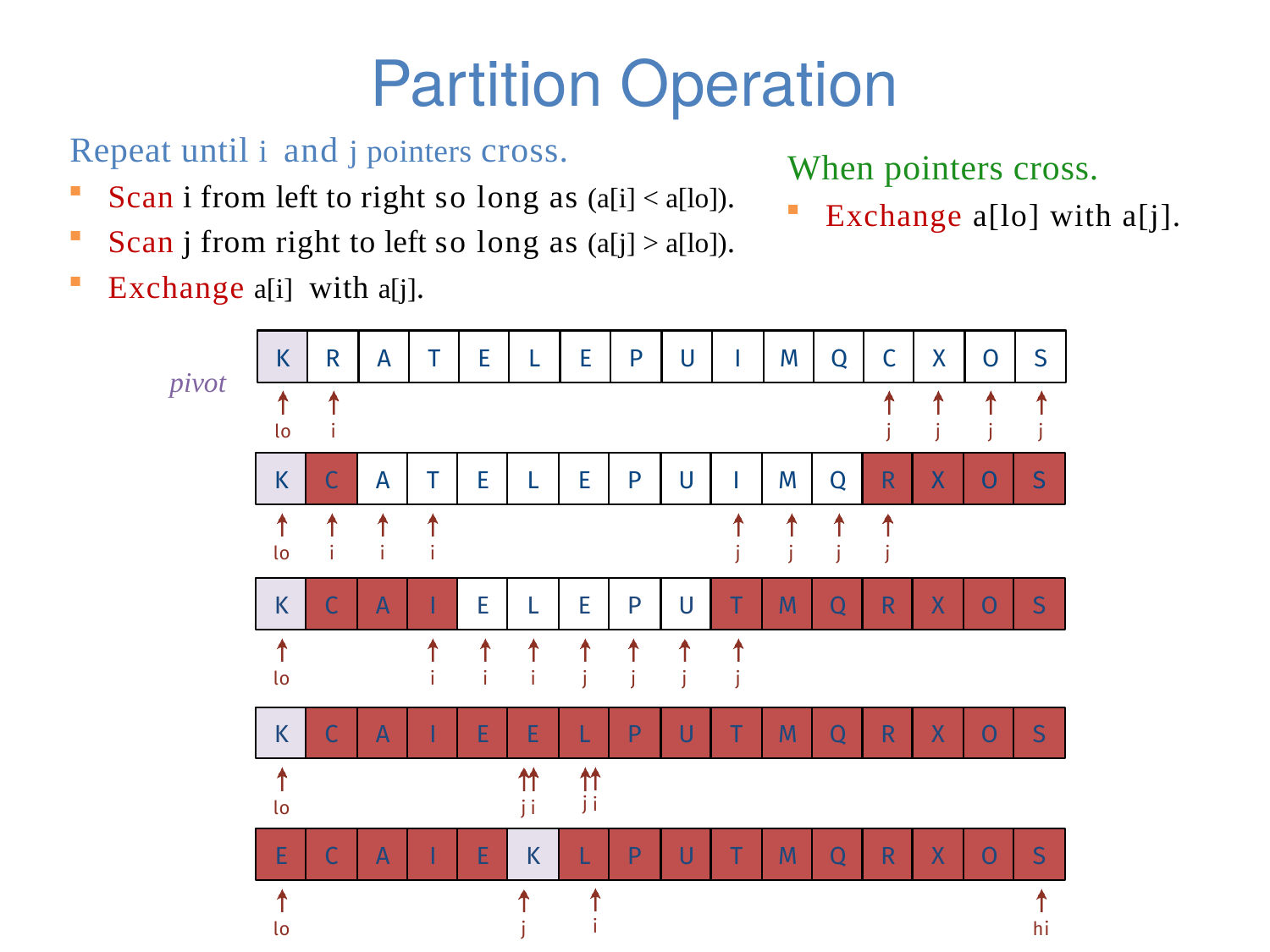

# Partition Operation
Repeat until i  and j pointers cross.
Scan i from left to right so long as (a[i] < a[lo]).
Scan j from right to left so long as (a[j] > a[lo]).
Exchange a[i]   with a[j].
When pointers cross.
Exchange a[lo] with a[j].
K
R
A
T
E
L
E
P
U
I
M
Q
C
X
O
S
K
R
A
T
E
L
E
P
U
I
M
Q
C
X
O
S
pivot

lo
i
j
j
j
j
K
C
A
T
E
L
E
P
U
I
M
Q
R
X
O
S

lo
i
i
i
j
j
j
j
K
C
A
I
E
L
E
P
U
T
M
Q
R
X
O
S

lo
i
i
i
j
j
j
j
K
C
A
I
E
E
L
P
U
T
M
Q
R
X
O
S

j
i
lo
j
i
E
C
A
I
E
K
L
P
U
T
M
Q
R
X
O
S

i
lo
j
hi